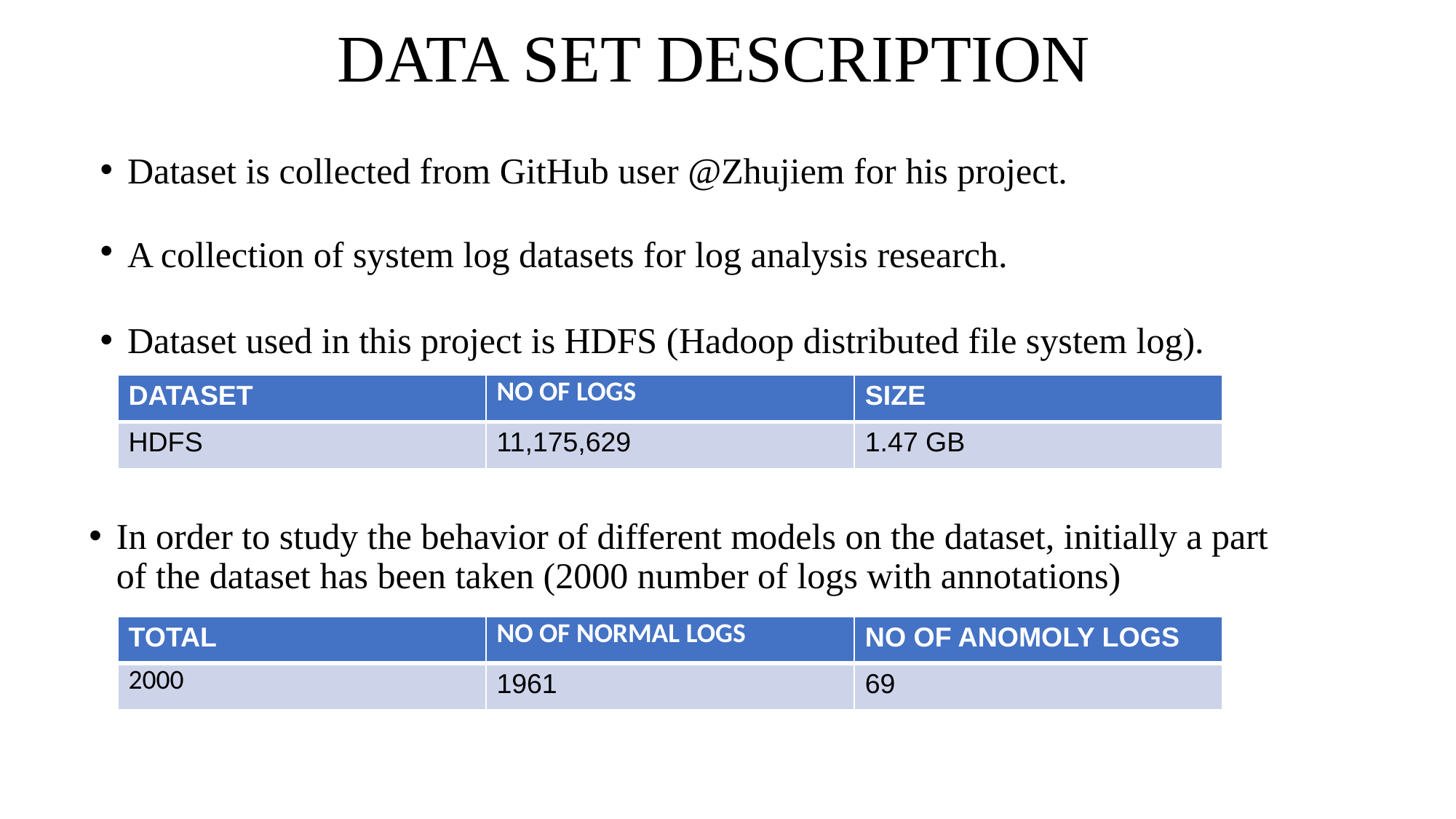

# DATA SET DESCRIPTION
Dataset is collected from GitHub user @Zhujiem for his project.

A collection of system log datasets for log analysis research.

Dataset used in this project is HDFS (Hadoop distributed file system log).
| DATASET | NO OF LOGS | SIZE |
| --- | --- | --- |
| HDFS | 11,175,629 | 1.47 GB |
In order to study the behavior of different models on the dataset, initially a part of the dataset has been taken (2000 number of logs with annotations)
| TOTAL | NO OF NORMAL LOGS | NO OF ANOMOLY LOGS |
| --- | --- | --- |
| 2000 | 1961 | 69 |